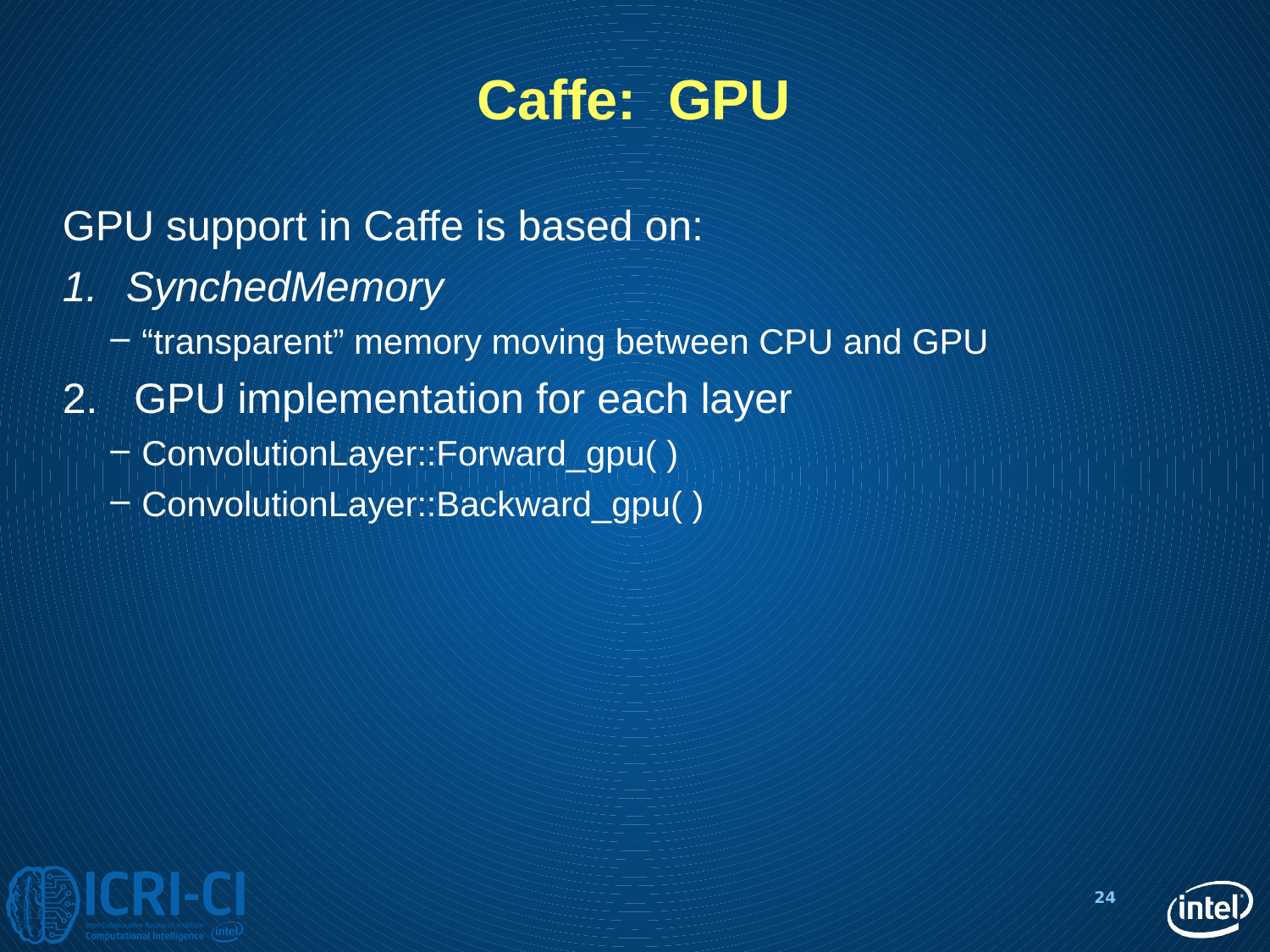

# Caffe:  GPU
GPU support in Caffe is based on:
SynchedMemory
“transparent” memory moving between CPU and GPU
GPU implementation for each layer
ConvolutionLayer::Forward_gpu( )
ConvolutionLayer::Backward_gpu( )